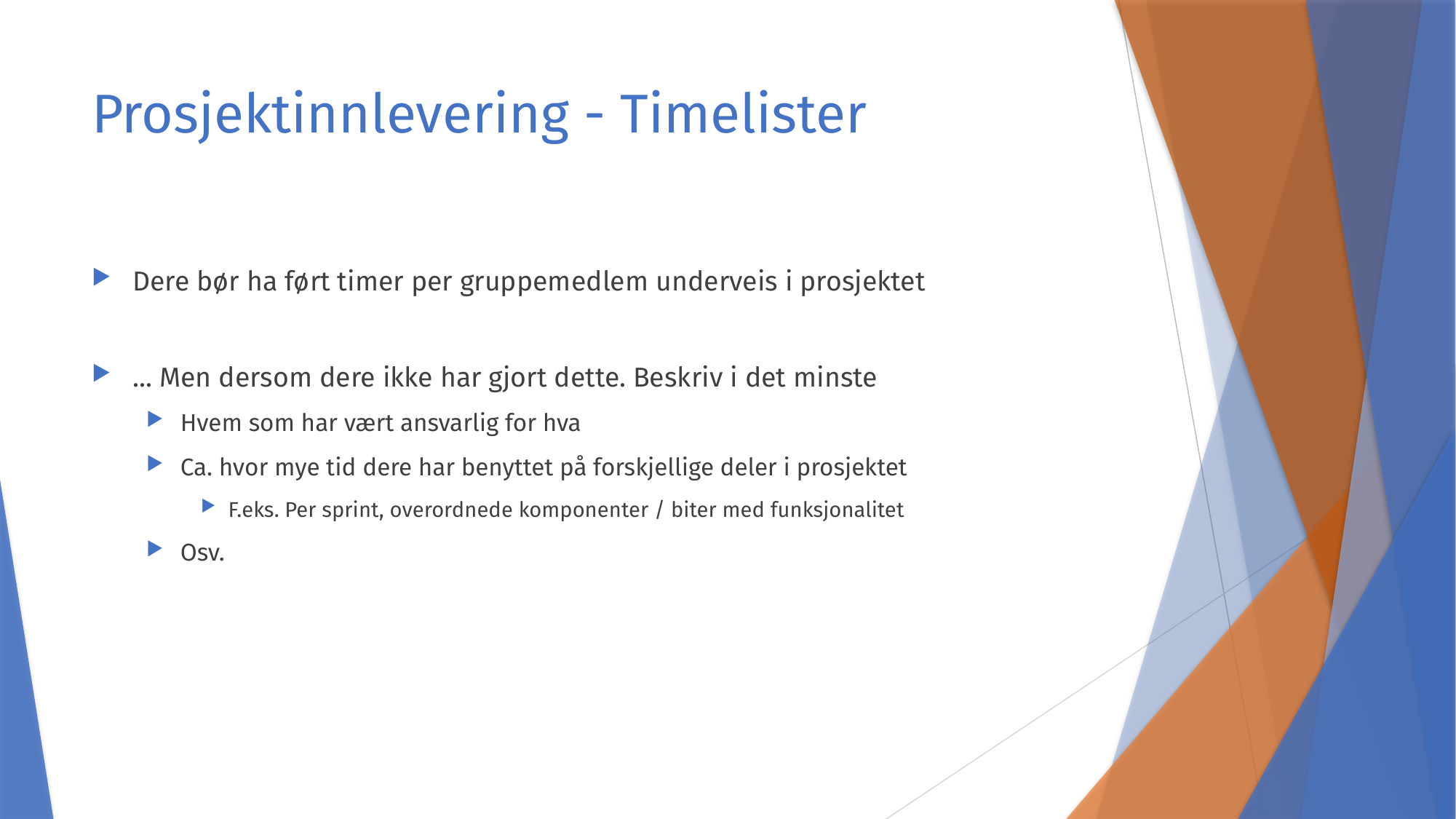

# Prosjektinnlevering - Timelister
Dere bør ha ført timer per gruppemedlem underveis i prosjektet

... Men dersom dere ikke har gjort dette. Beskriv i det minste
Hvem som har vært ansvarlig for hva
Ca. hvor mye tid dere har benyttet på forskjellige deler i prosjektet
F.eks. Per sprint, overordnede komponenter / biter med funksjonalitet
Osv.